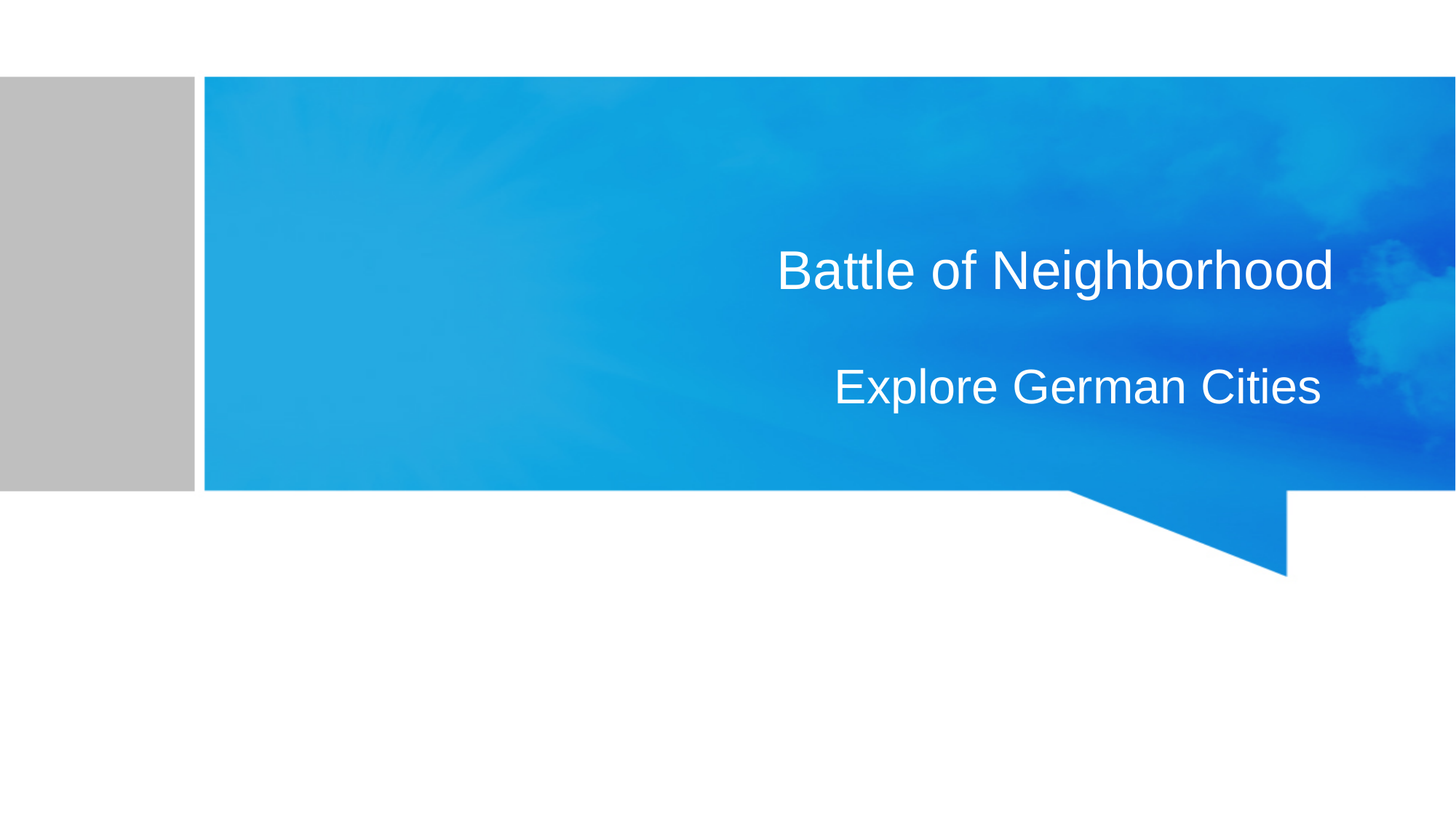

# Battle of Neighborhood
		Explore German Cities